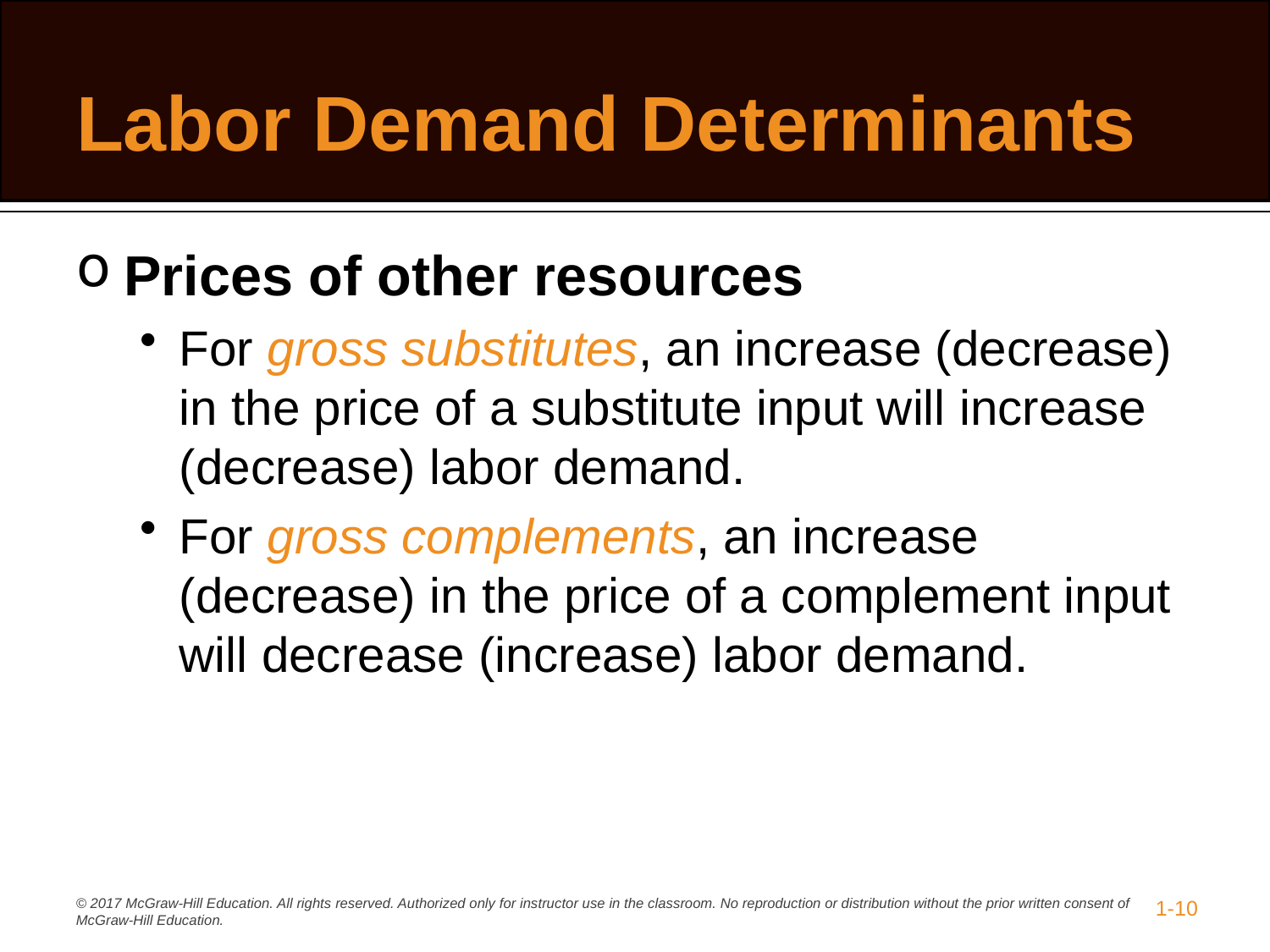

# Labor Demand Determinants
Prices of other resources
For gross substitutes, an increase (decrease) in the price of a substitute input will increase (decrease) labor demand.
For gross complements, an increase (decrease) in the price of a complement input will decrease (increase) labor demand.